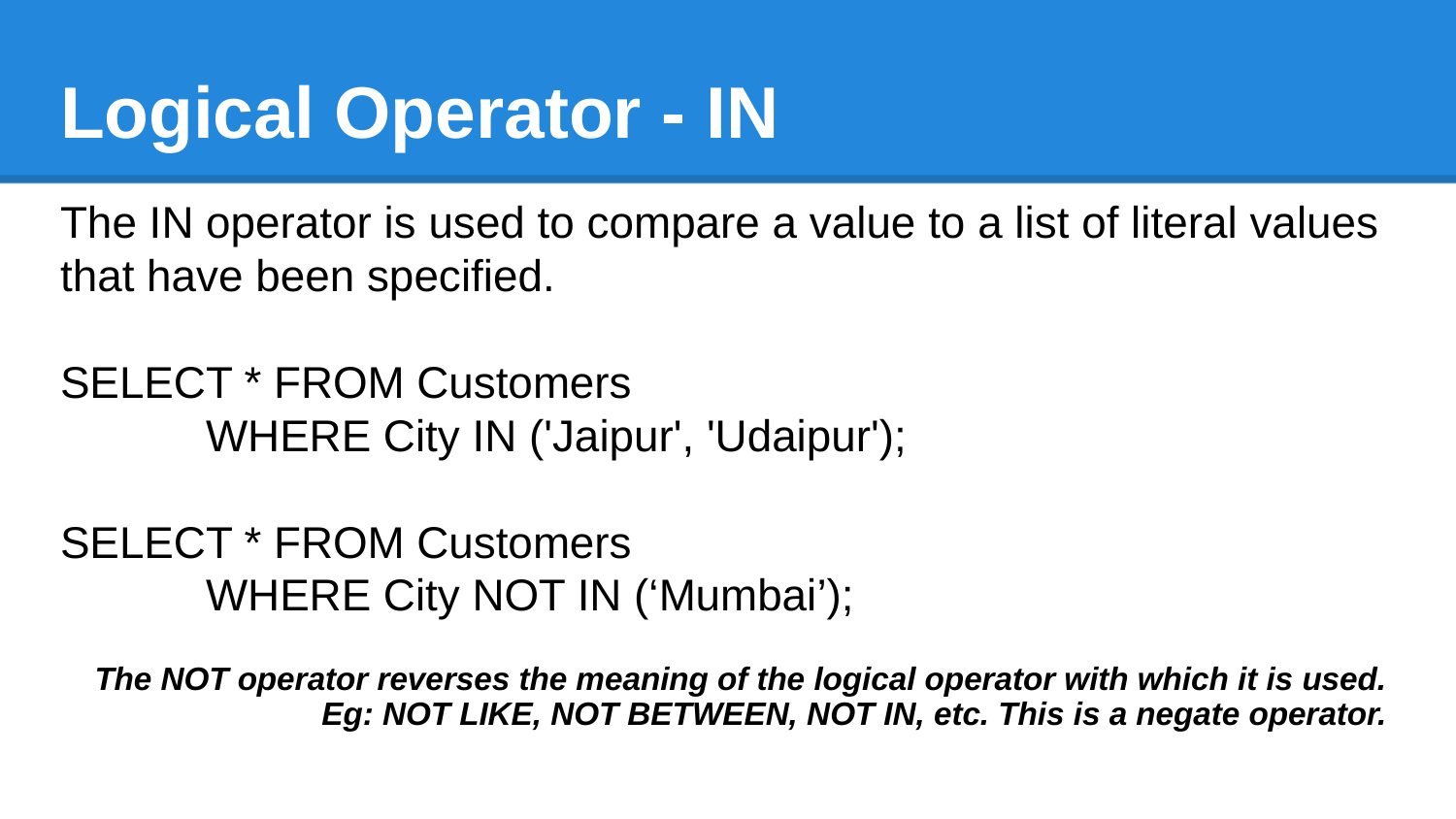

# Logical Operator - IN
The IN operator is used to compare a value to a list of literal values that have been specified.

SELECT * FROM Customers
	WHERE City IN ('Jaipur', 'Udaipur');
SELECT * FROM Customers
	WHERE City NOT IN (‘Mumbai’);
The NOT operator reverses the meaning of the logical operator with which it is used. Eg: NOT LIKE, NOT BETWEEN, NOT IN, etc. This is a negate operator.